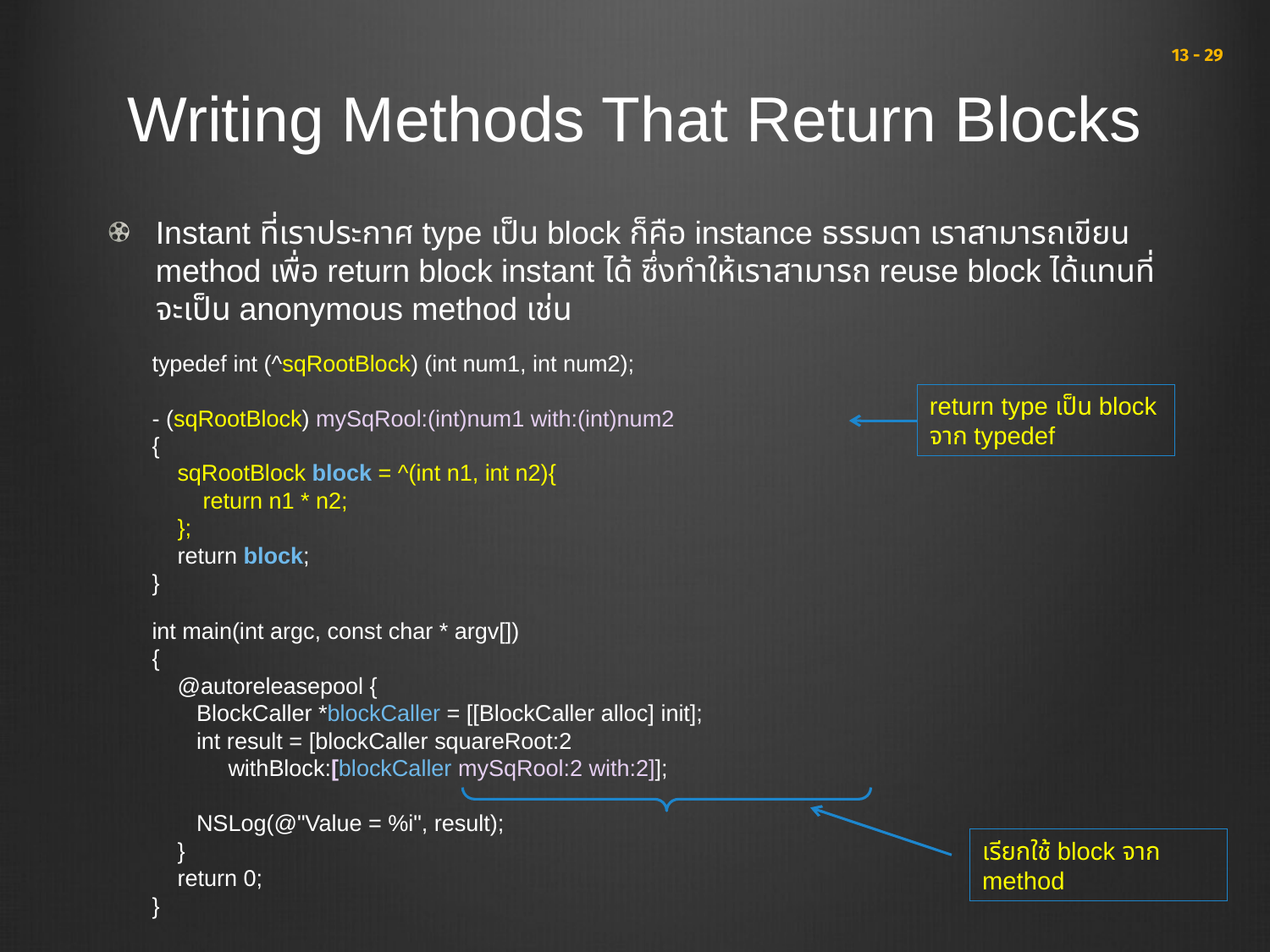

# Writing Methods That Return Blocks
 13 - 29
Instant ที่เราประกาศ type เป็น block ก็คือ instance ธรรมดา เราสามารถเขียน method เพื่อ return block instant ได้ ซึ่งทำให้เราสามารถ reuse block ได้แทนที่จะเป็น anonymous method เช่น
typedef int (^sqRootBlock) (int num1, int num2);

- (sqRootBlock) mySqRool:(int)num1 with:(int)num2
{
    sqRootBlock block = ^(int n1, int n2){
        return n1 * n2;
    };
    return block;
}
return type เป็น block จาก typedef

int main(int argc, const char * argv[])
{
    @autoreleasepool {
       BlockCaller *blockCaller = [[BlockCaller alloc] init];
       int result = [blockCaller squareRoot:2
            withBlock:[blockCaller mySqRool:2 with:2]];

       NSLog(@"Value = %i", result);
    }
    return 0;
}
เรียกใช้ block จาก method